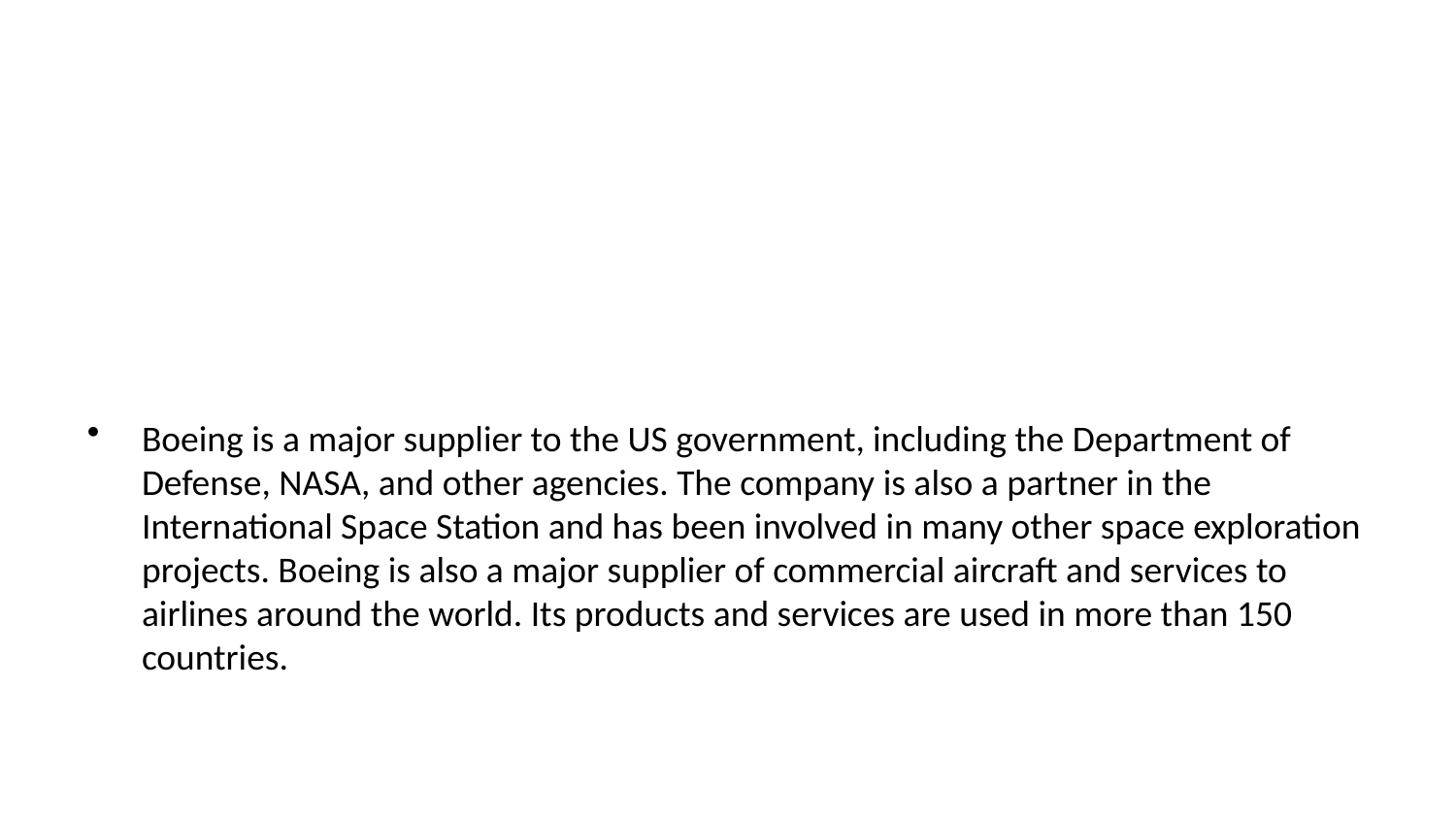

Boeing is a major supplier to the US government, including the Department of Defense, NASA, and other agencies. The company is also a partner in the International Space Station and has been involved in many other space exploration projects. Boeing is also a major supplier of commercial aircraft and services to airlines around the world. Its products and services are used in more than 150 countries.